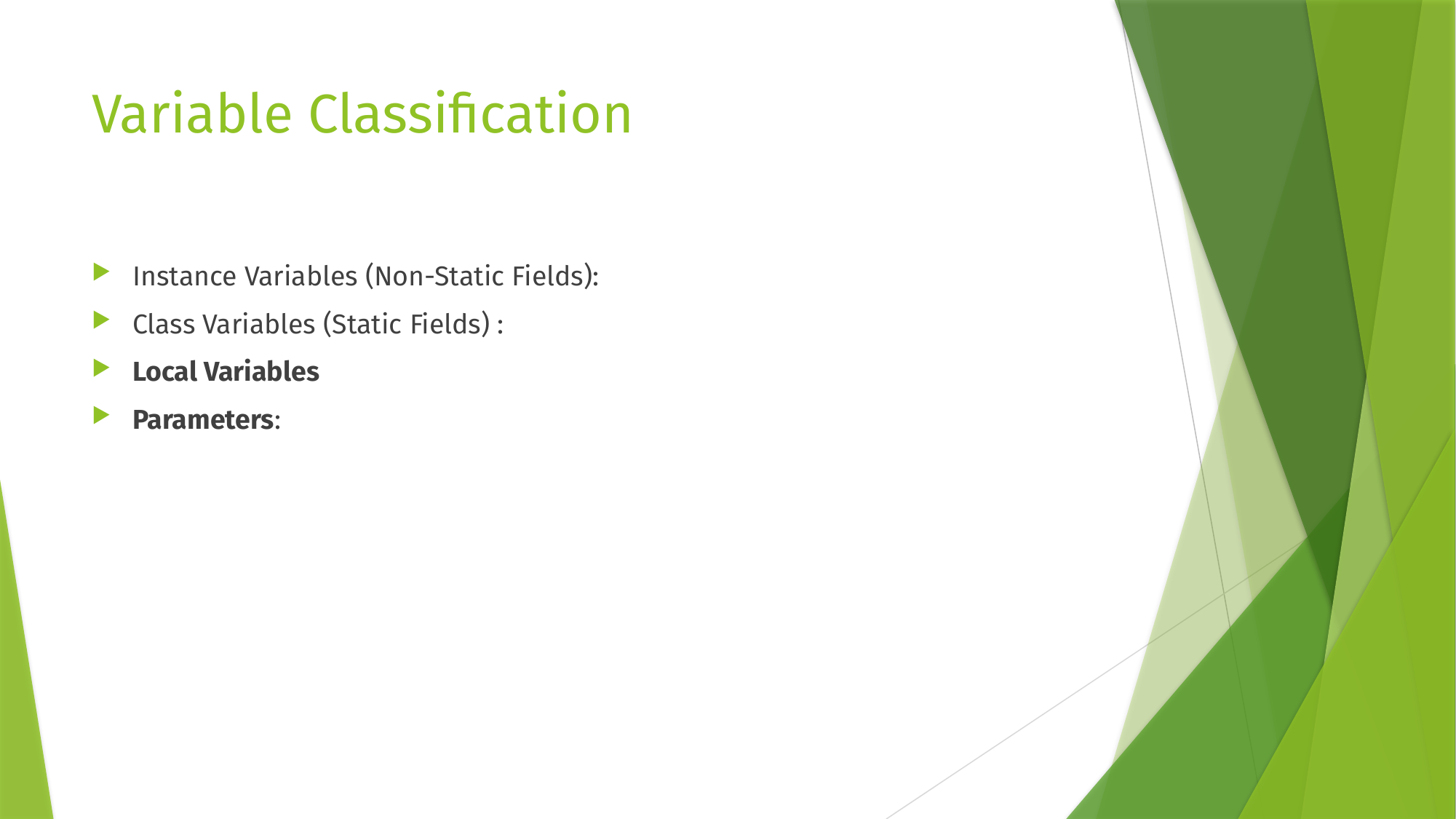

# Variable Classification
Instance Variables (Non-Static Fields):
Class Variables (Static Fields) :
Local Variables
Parameters: